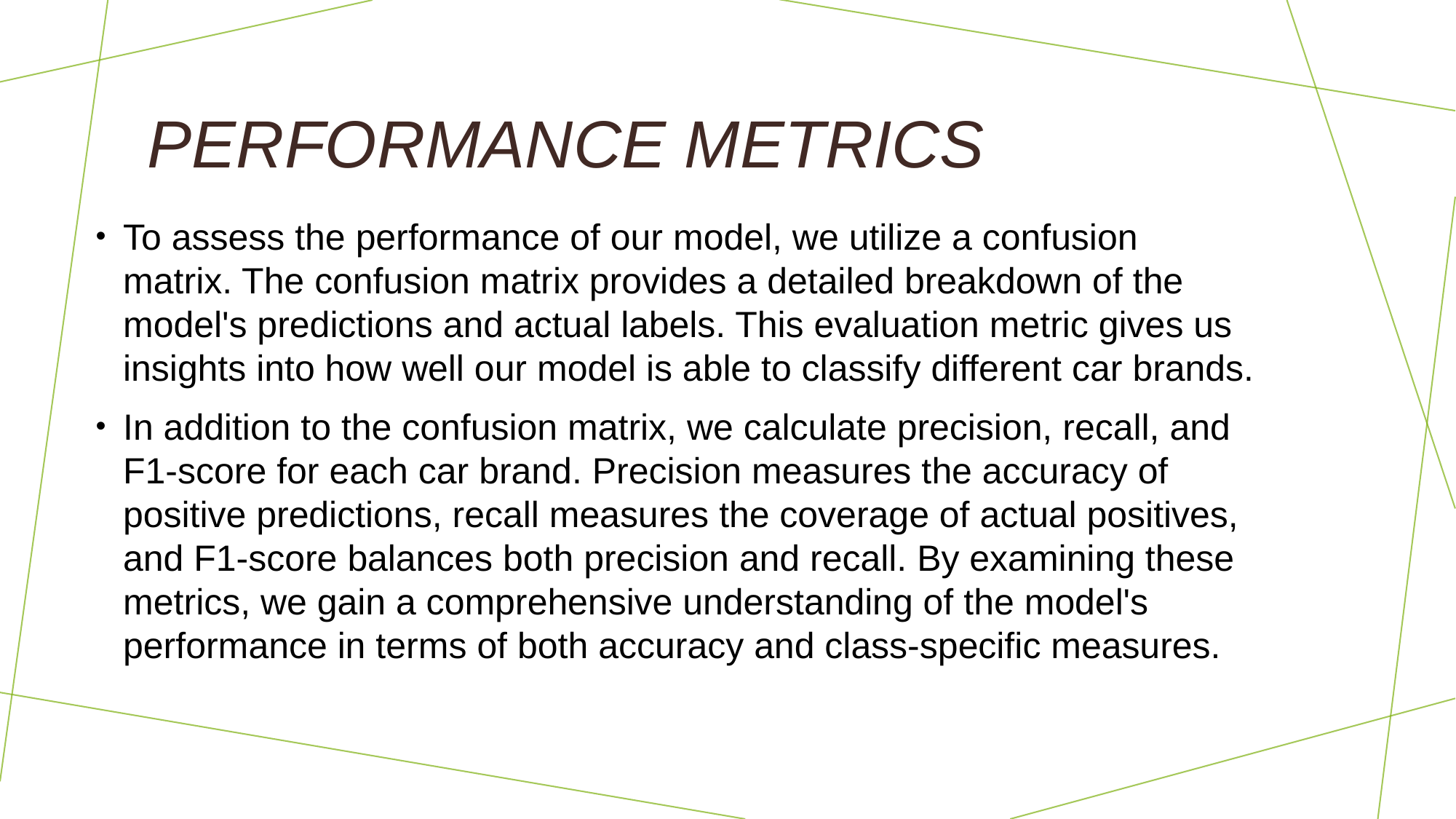

# Performance metrıcs
To assess the performance of our model, we utilize a confusion matrix. The confusion matrix provides a detailed breakdown of the model's predictions and actual labels. This evaluation metric gives us insights into how well our model is able to classify different car brands.
In addition to the confusion matrix, we calculate precision, recall, and F1-score for each car brand. Precision measures the accuracy of positive predictions, recall measures the coverage of actual positives, and F1-score balances both precision and recall. By examining these metrics, we gain a comprehensive understanding of the model's performance in terms of both accuracy and class-specific measures.